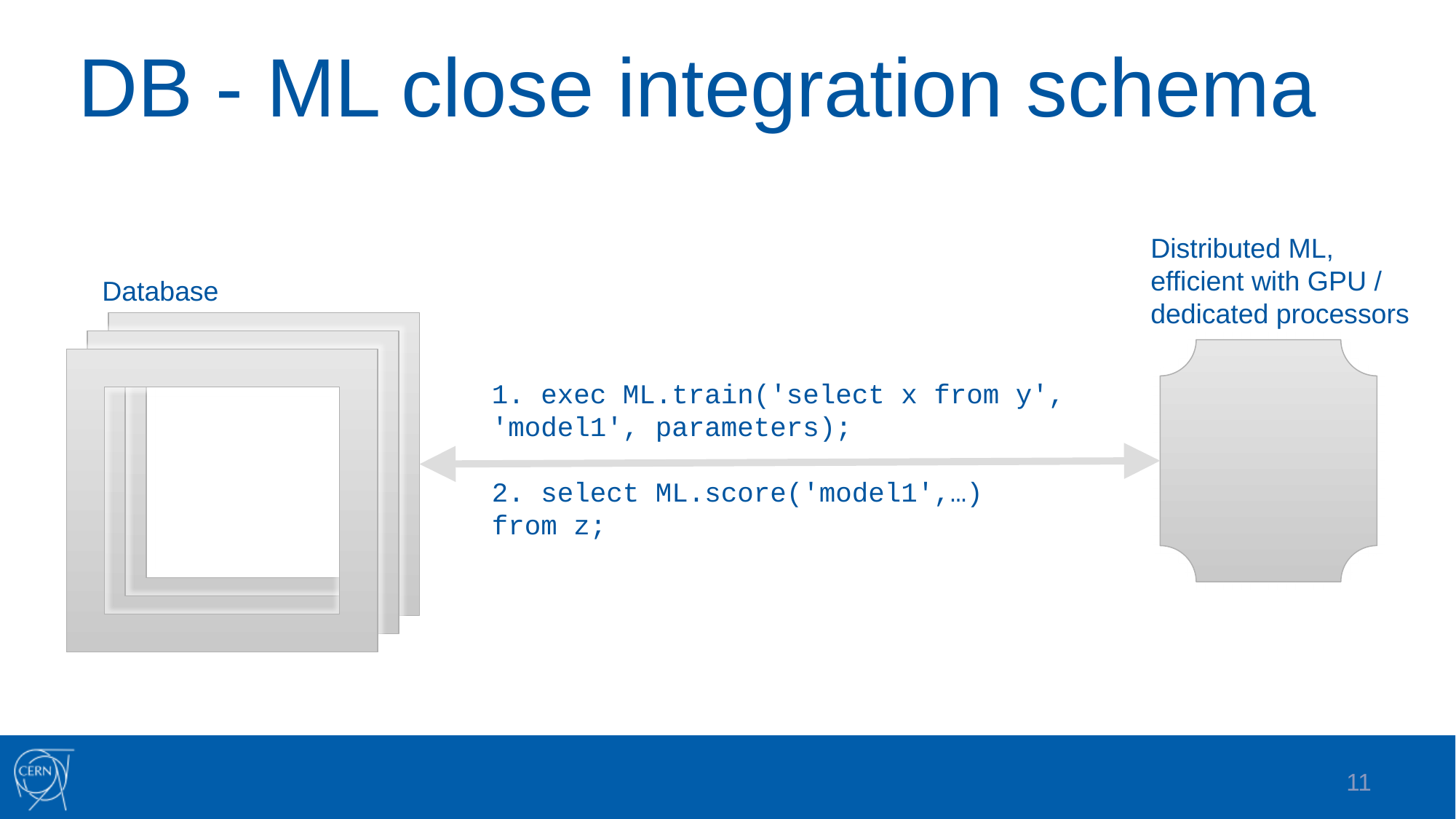

# DB - ML close integration schema
Distributed ML,
efficient with GPU /
dedicated processors
Database

1. exec ML.train('select x from y',
'model1', parameters);
2. select ML.score('model1',…)
from z;
11